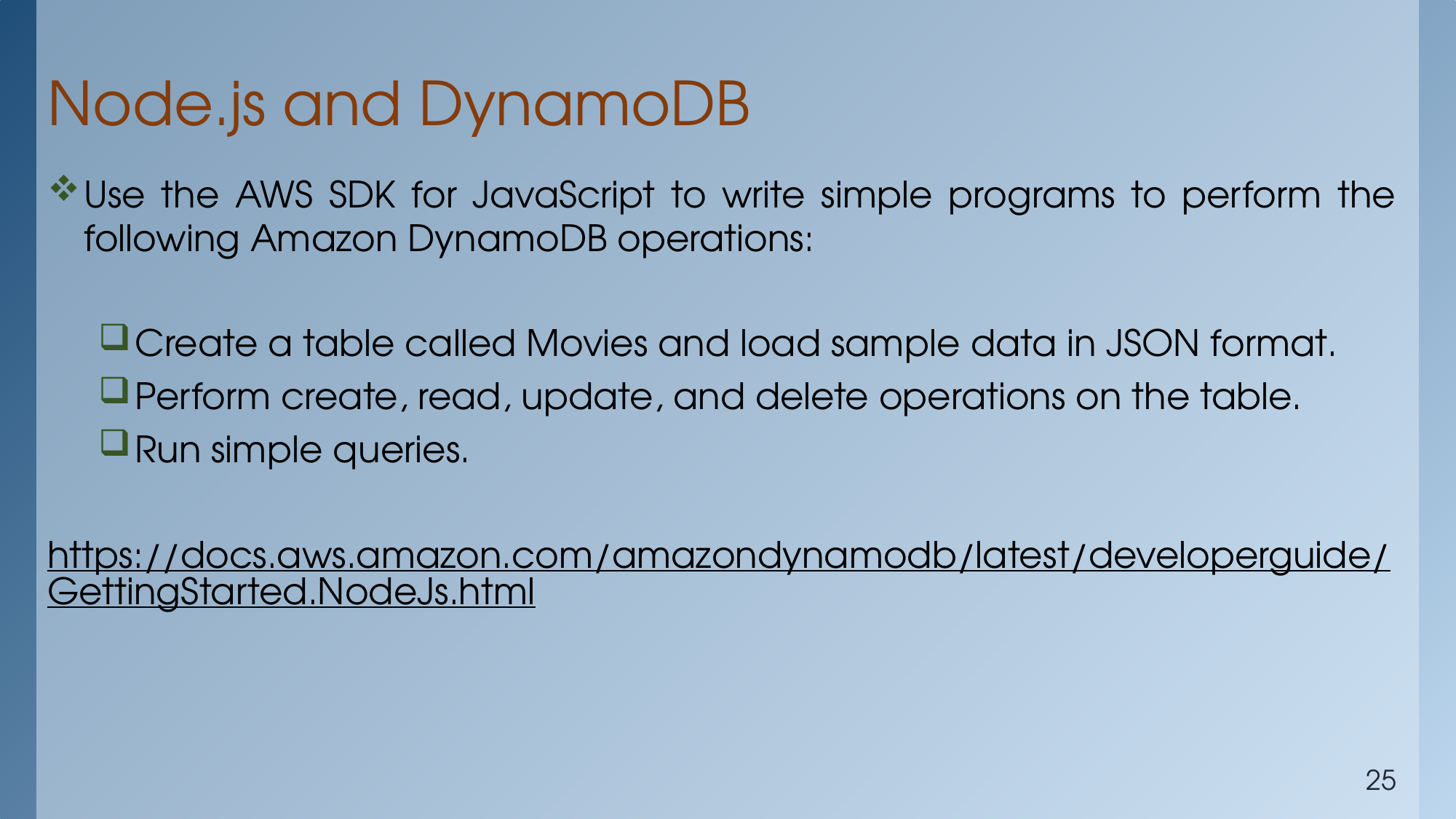

# Node.js and DynamoDB
Use the AWS SDK for JavaScript to write simple programs to perform the following Amazon DynamoDB operations:

Create a table called Movies and load sample data in JSON format.
Perform create, read, update, and delete operations on the table.
Run simple queries.

https://docs.aws.amazon.com/amazondynamodb/latest/developerguide/GettingStarted.NodeJs.html

25